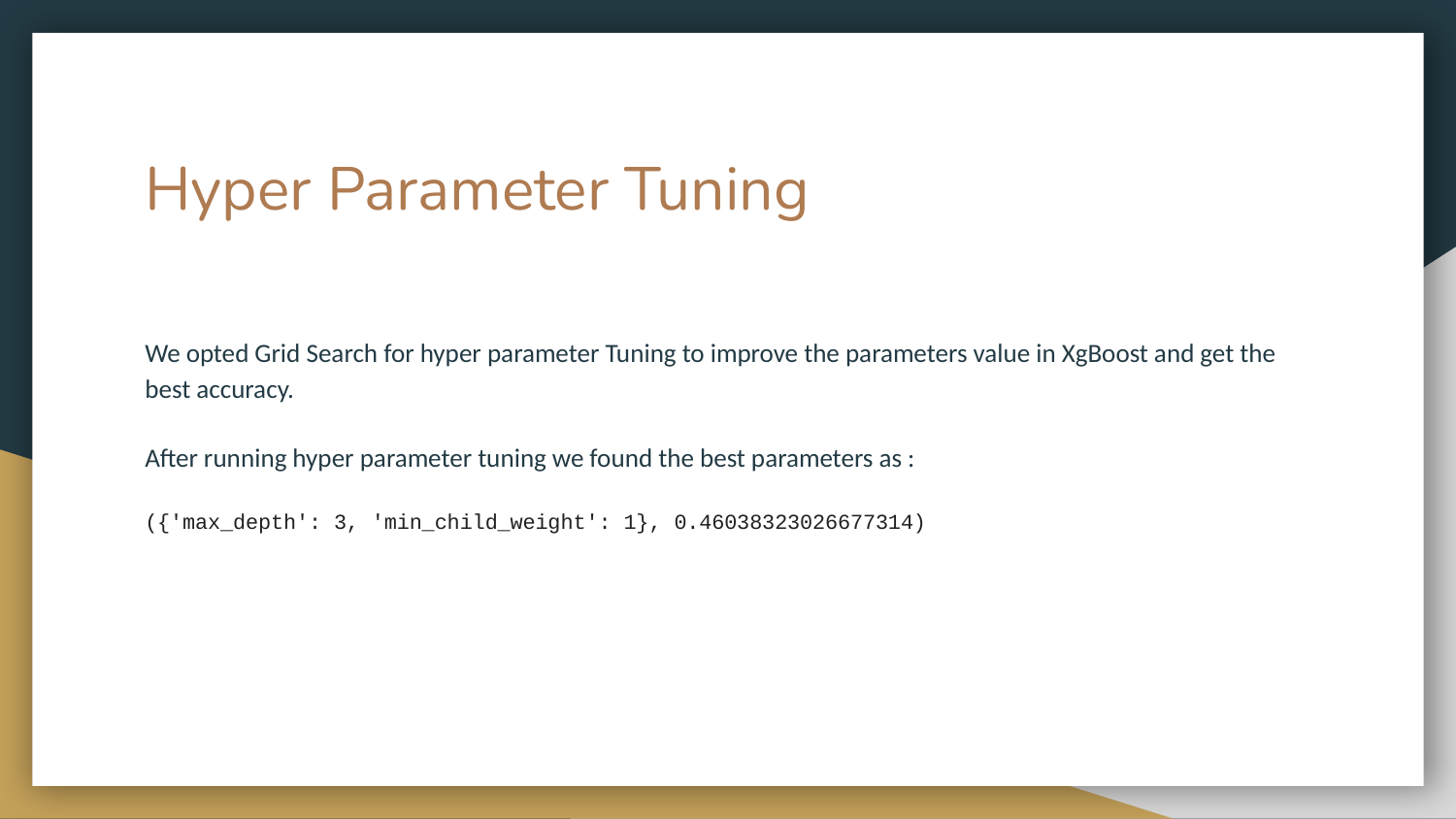

# Hyper Parameter Tuning
We opted Grid Search for hyper parameter Tuning to improve the parameters value in XgBoost and get the best accuracy.
After running hyper parameter tuning we found the best parameters as :
({'max_depth': 3, 'min_child_weight': 1}, 0.46038323026677314)